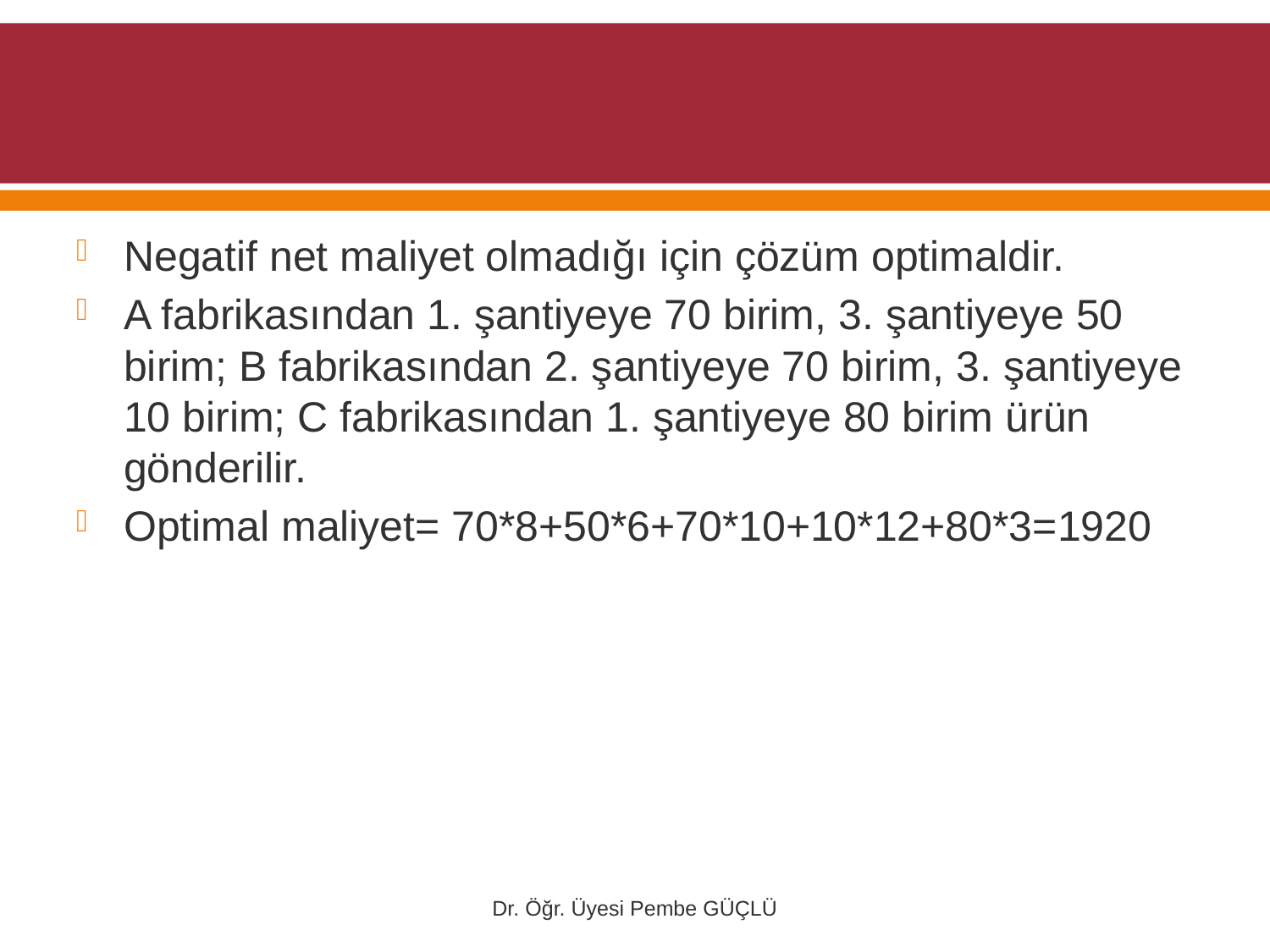

#
Negatif net maliyet olmadığı için çözüm optimaldir.
A fabrikasından 1. şantiyeye 70 birim, 3. şantiyeye 50 birim; B fabrikasından 2. şantiyeye 70 birim, 3. şantiyeye 10 birim; C fabrikasından 1. şantiyeye 80 birim ürün gönderilir.
Optimal maliyet= 70*8+50*6+70*10+10*12+80*3=1920

Dr. Öğr. Üyesi Pembe GÜÇLÜ